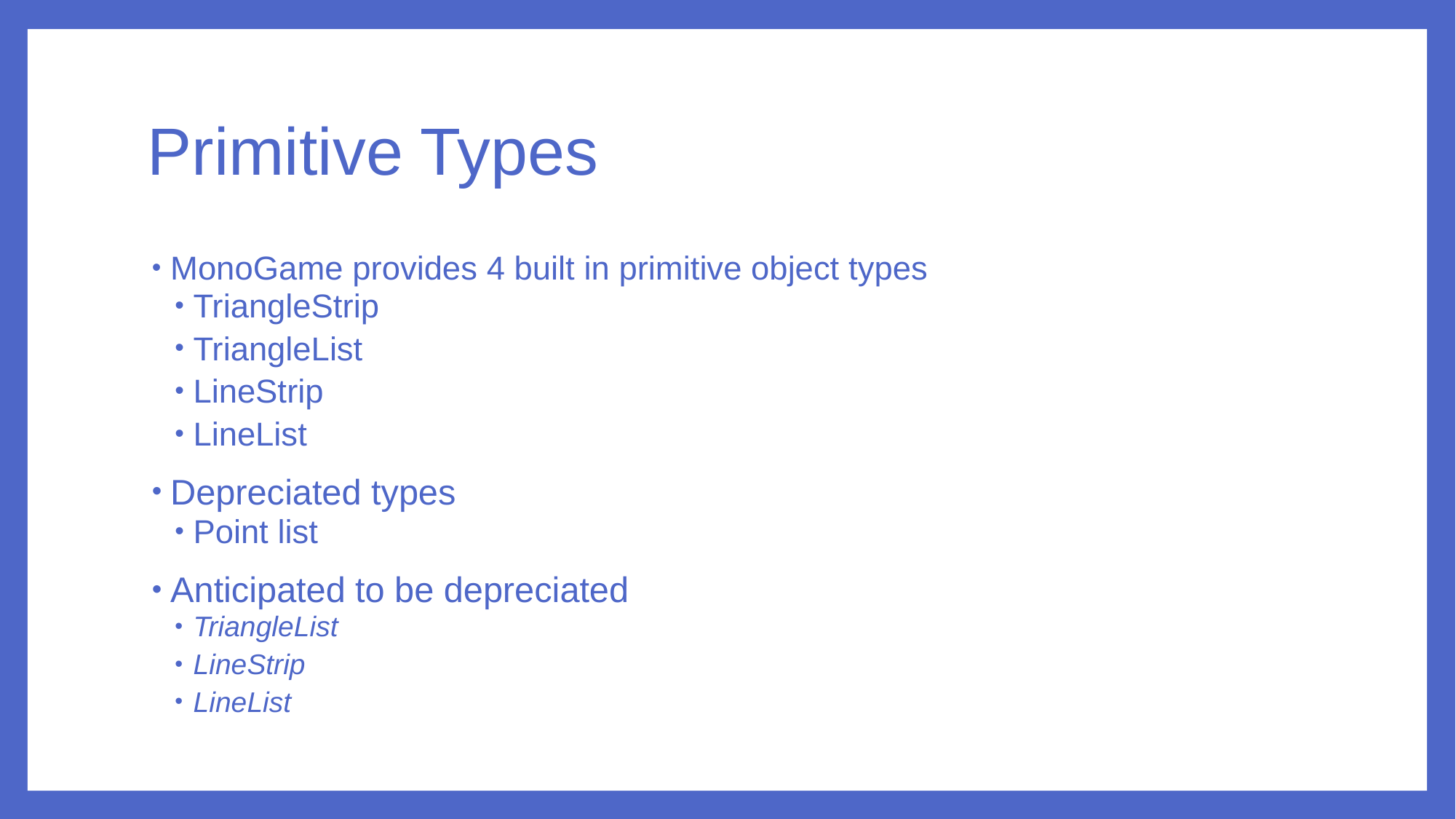

# Primitive Types
MonoGame provides 4 built in primitive object types
TriangleStrip
TriangleList
LineStrip
LineList
Depreciated types
Point list
Anticipated to be depreciated
TriangleList
LineStrip
LineList